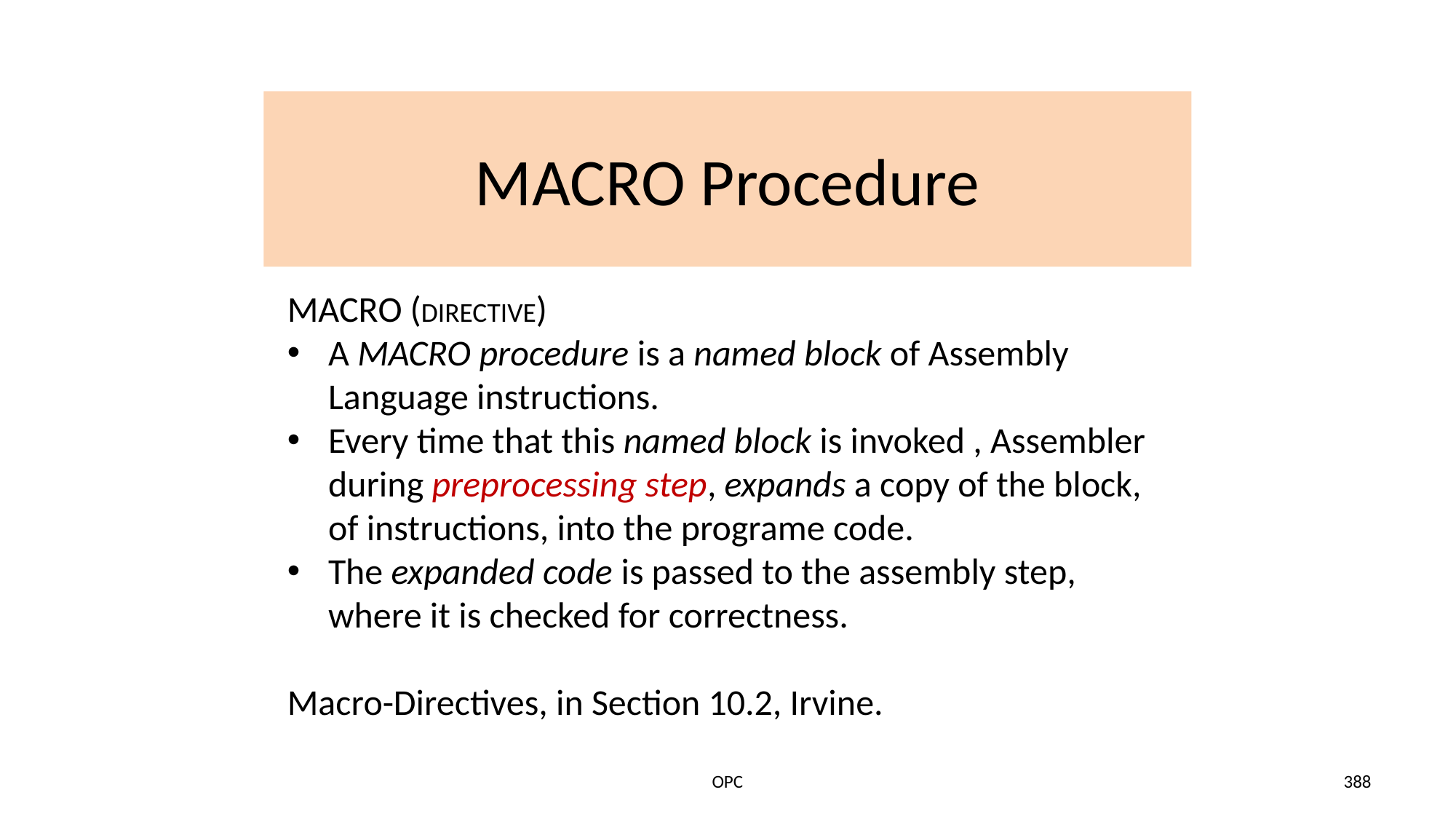

# MACRO Procedure
MACRO (DIRECTIVE)
A MACRO procedure is a named block of Assembly Language instructions.
Every time that this named block is invoked , Assembler during preprocessing step, expands a copy of the block, of instructions, into the programe code.
The expanded code is passed to the assembly step, where it is checked for correctness.

Macro-Directives, in Section 10.2, Irvine.
OPC
388